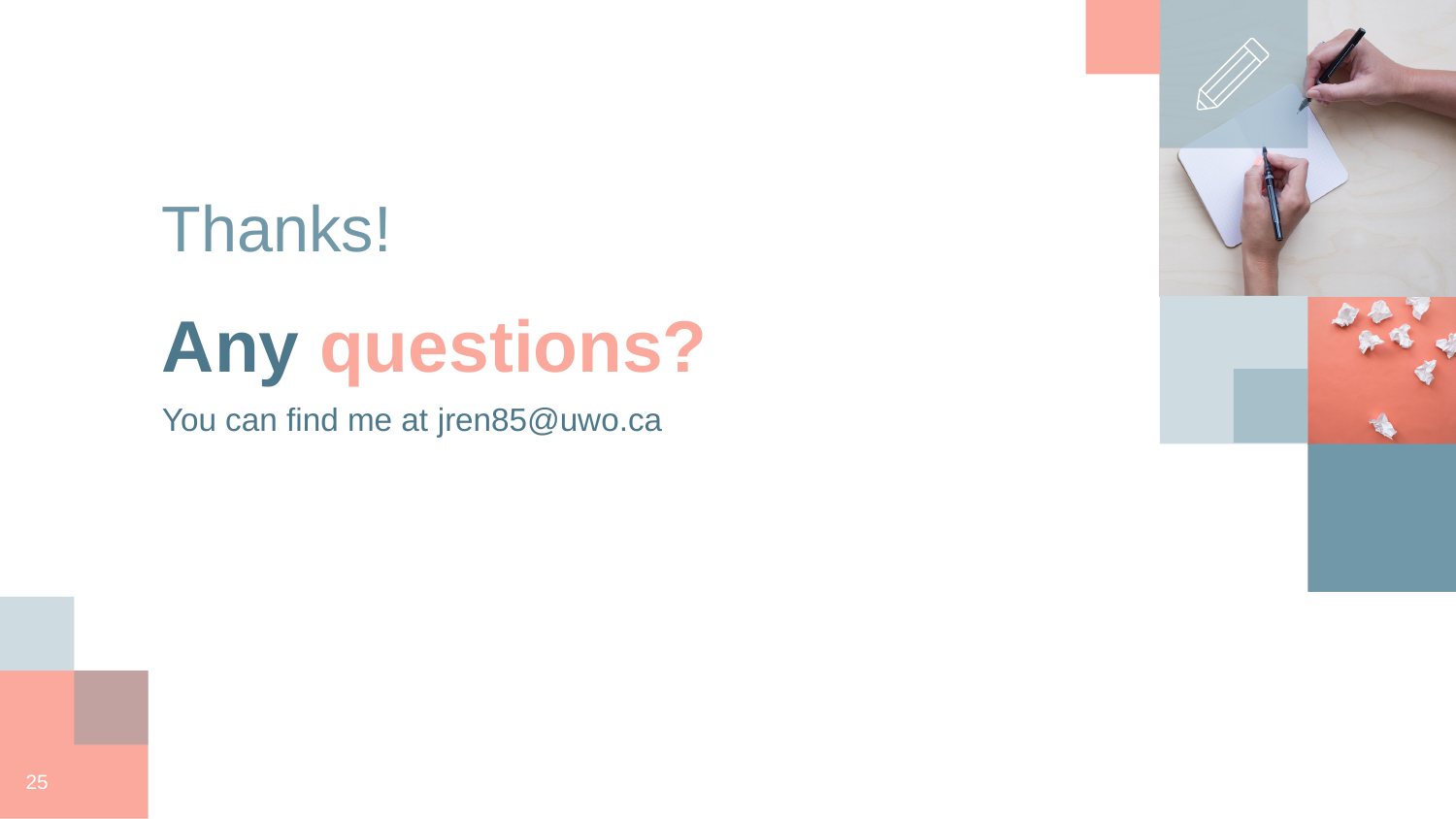

Thanks!
Any questions?
You can find me at jren85@uwo.ca
25